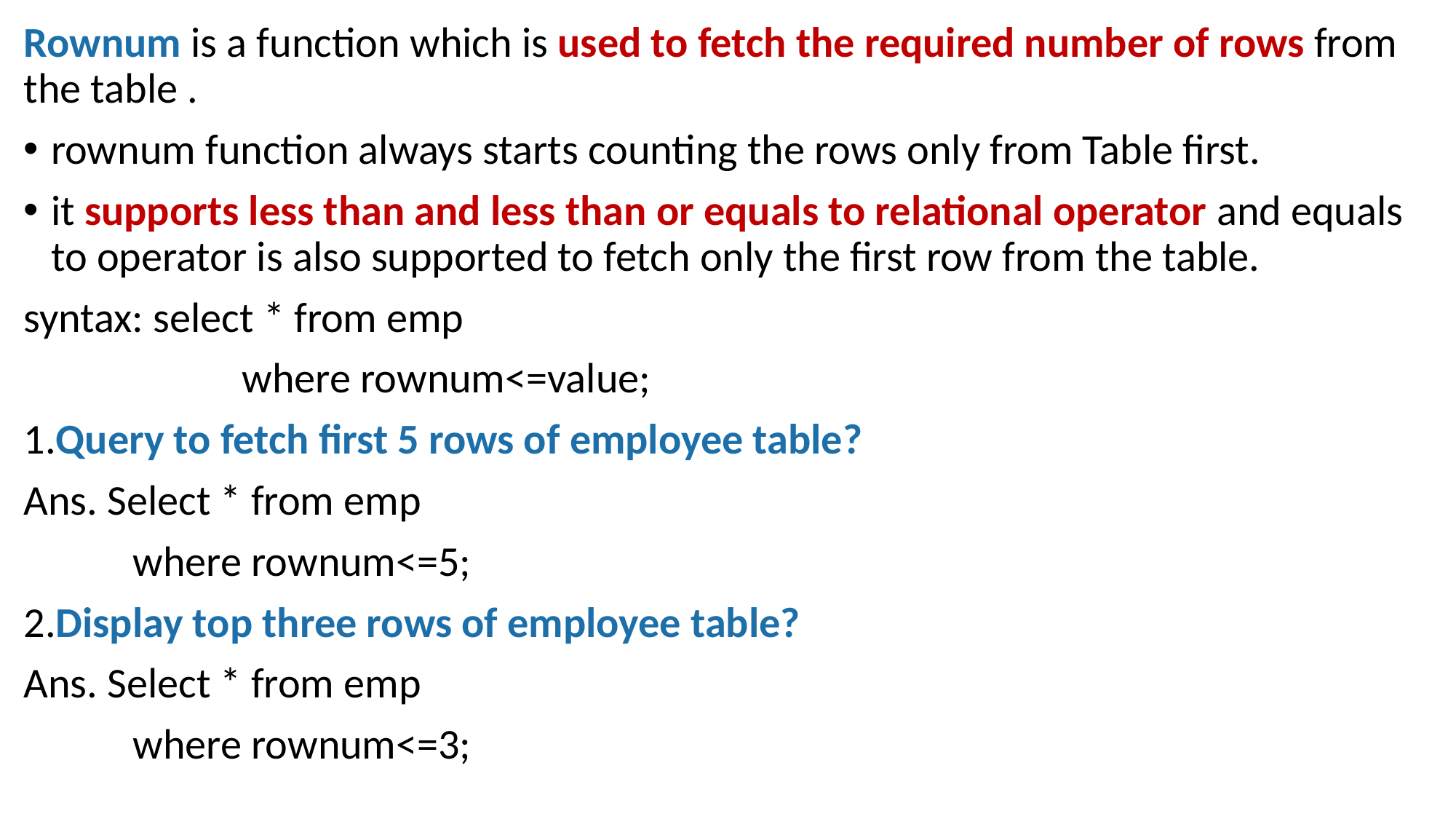

Rownum is a function which is used to fetch the required number of rows from the table .
rownum function always starts counting the rows only from Table first.
it supports less than and less than or equals to relational operator and equals to operator is also supported to fetch only the first row from the table.
syntax: select * from emp
		where rownum<=value;
1.Query to fetch first 5 rows of employee table?
Ans. Select * from emp
	where rownum<=5;
2.Display top three rows of employee table?
Ans. Select * from emp
	where rownum<=3;